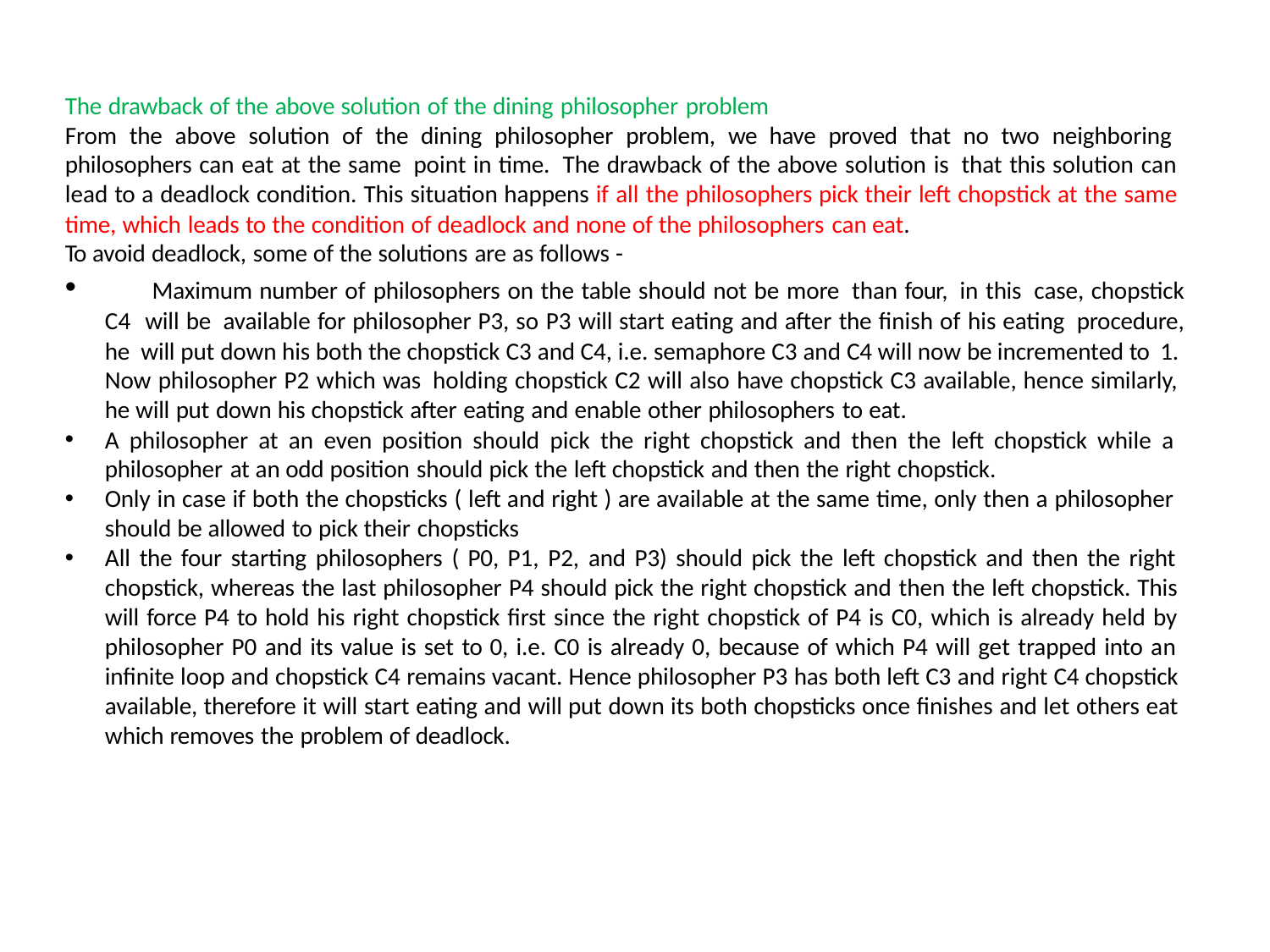

The drawback of the above solution of the dining philosopher problem
From the above solution of the dining philosopher problem, we have proved that no two neighboring  philosophers can eat at the same point in time. The drawback of the above solution is that this solution can  lead to a deadlock condition. This situation happens if all the philosophers pick their left chopstick at the same  time, which leads to the condition of deadlock and none of the philosophers can eat.
To avoid deadlock, some of the solutions are as follows -
	Maximum number of philosophers on the table should not be more than four, in this case, chopstick C4  will be available for philosopher P3, so P3 will start eating and after the finish of his eating procedure, he  will put down his both the chopstick C3 and C4, i.e. semaphore C3 and C4 will now be incremented to 1.  Now philosopher P2 which was holding chopstick C2 will also have chopstick C3 available, hence similarly,  he will put down his chopstick after eating and enable other philosophers to eat.
A philosopher at an even position should pick the right chopstick and then the left chopstick while a  philosopher at an odd position should pick the left chopstick and then the right chopstick.
Only in case if both the chopsticks ( left and right ) are available at the same time, only then a philosopher
should be allowed to pick their chopsticks
All the four starting philosophers ( P0, P1, P2, and P3) should pick the left chopstick and then the right  chopstick, whereas the last philosopher P4 should pick the right chopstick and then the left chopstick. This  will force P4 to hold his right chopstick first since the right chopstick of P4 is C0, which is already held by  philosopher P0 and its value is set to 0, i.e. C0 is already 0, because of which P4 will get trapped into an  infinite loop and chopstick C4 remains vacant. Hence philosopher P3 has both left C3 and right C4 chopstick  available, therefore it will start eating and will put down its both chopsticks once finishes and let others eat  which removes the problem of deadlock.